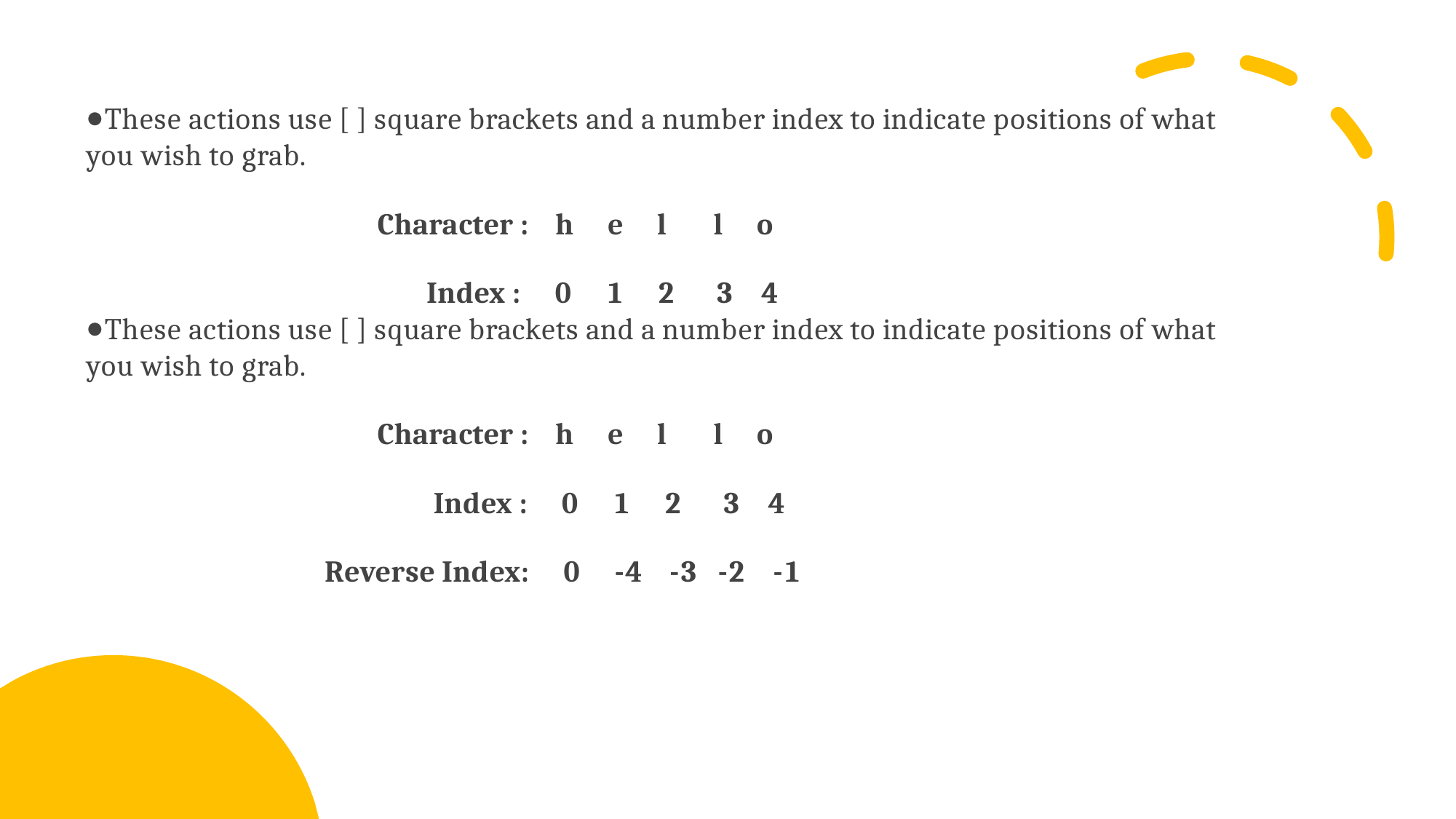

These actions use [ ] square brackets and a number index to indicate positions of what you wish to grab.
Character :    h     e     l       l     o
  			  Index :     0     1     2      3    4
These actions use [ ] square brackets and a number index to indicate positions of what you wish to grab.
Character :    h     e     l       l     o
  			   Index :     0     1     2      3    4
          		   Reverse Index:     0     -4    -3   -2    -1